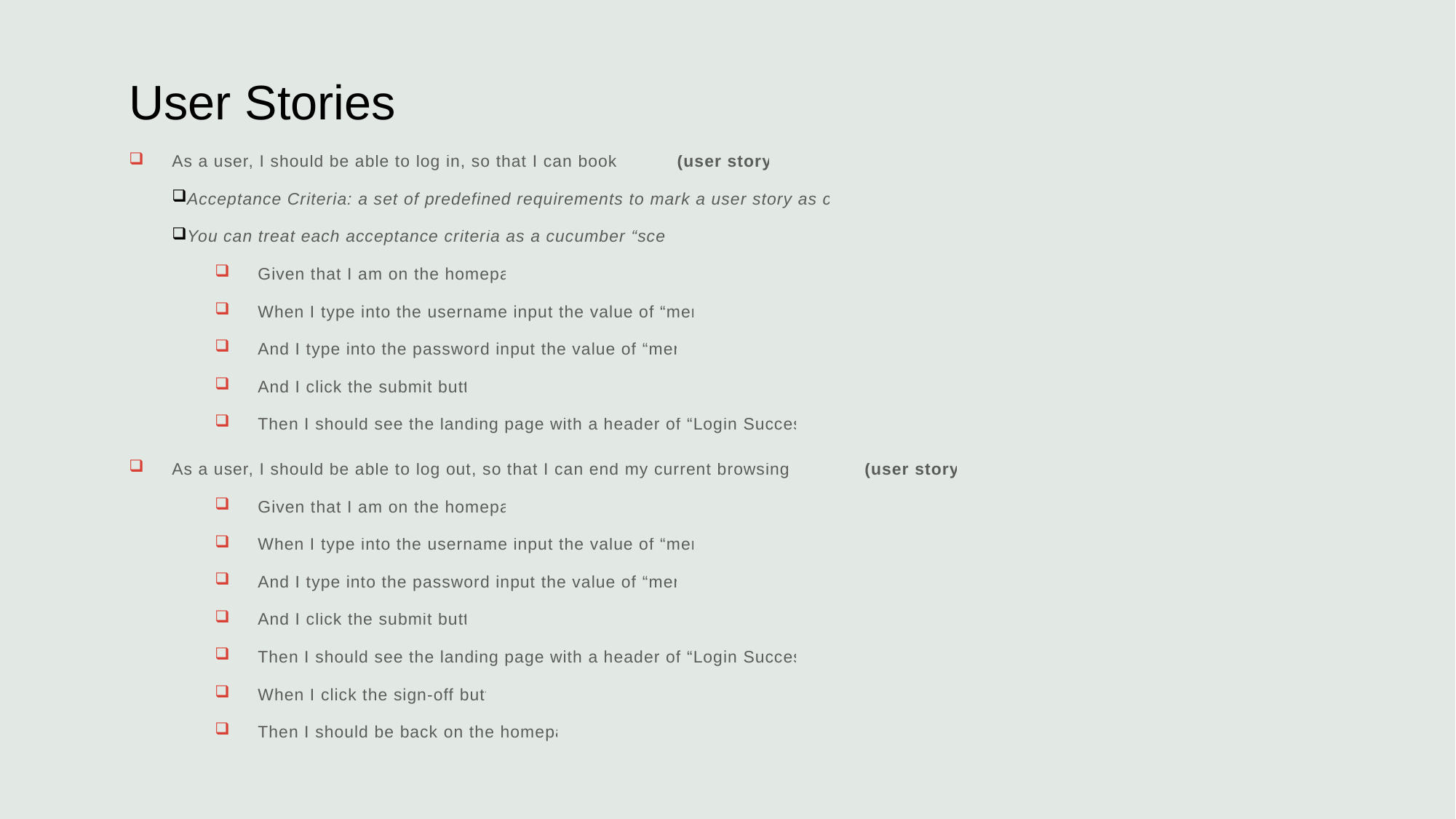

# User Stories
As a user, I should be able to log in, so that I can book a tour (user story)
Acceptance Criteria: a set of predefined requirements to mark a user story as complete
You can treat each acceptance criteria as a cucumber “scenario”
Given that I am on the homepage
When I type into the username input the value of “mercury”
And I type into the password input the value of “mercury”
And I click the submit button
Then I should see the landing page with a header of “Login Successfully”
As a user, I should be able to log out, so that I can end my current browsing session (user story)
Given that I am on the homepage
When I type into the username input the value of “mercury”
And I type into the password input the value of “mercury”
And I click the submit button
Then I should see the landing page with a header of “Login Successfully”
When I click the sign-off button
Then I should be back on the homepage